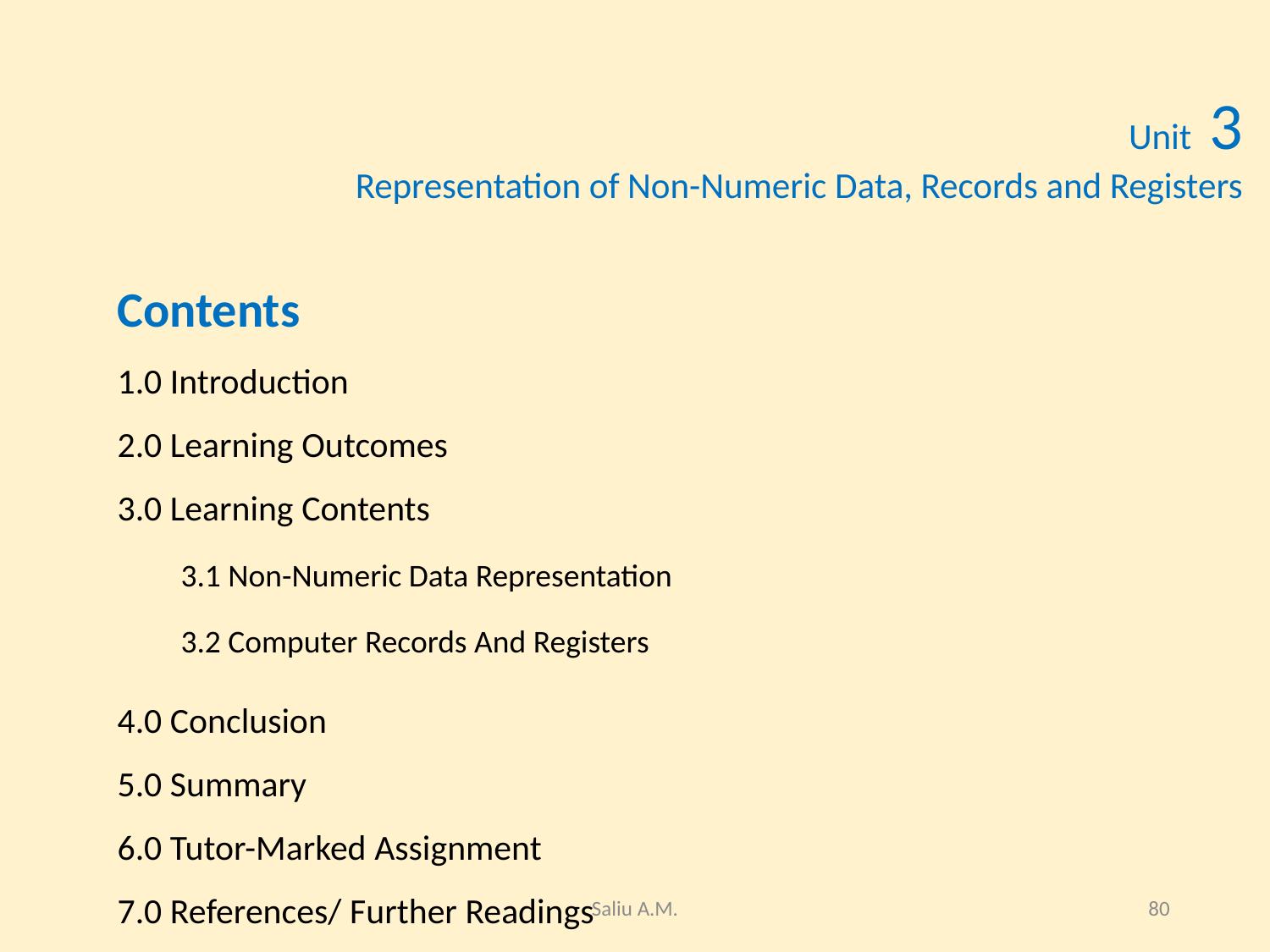

# Unit 3 Representation of Non-Numeric Data, Records and Registers
Contents
1.0 Introduction
2.0 Learning Outcomes
3.0 Learning Contents
3.1 Non-Numeric Data Representation
3.2 Computer Records And Registers
4.0 Conclusion
5.0 Summary
6.0 Tutor-Marked Assignment
7.0 References/ Further Readings
Saliu A.M.
80